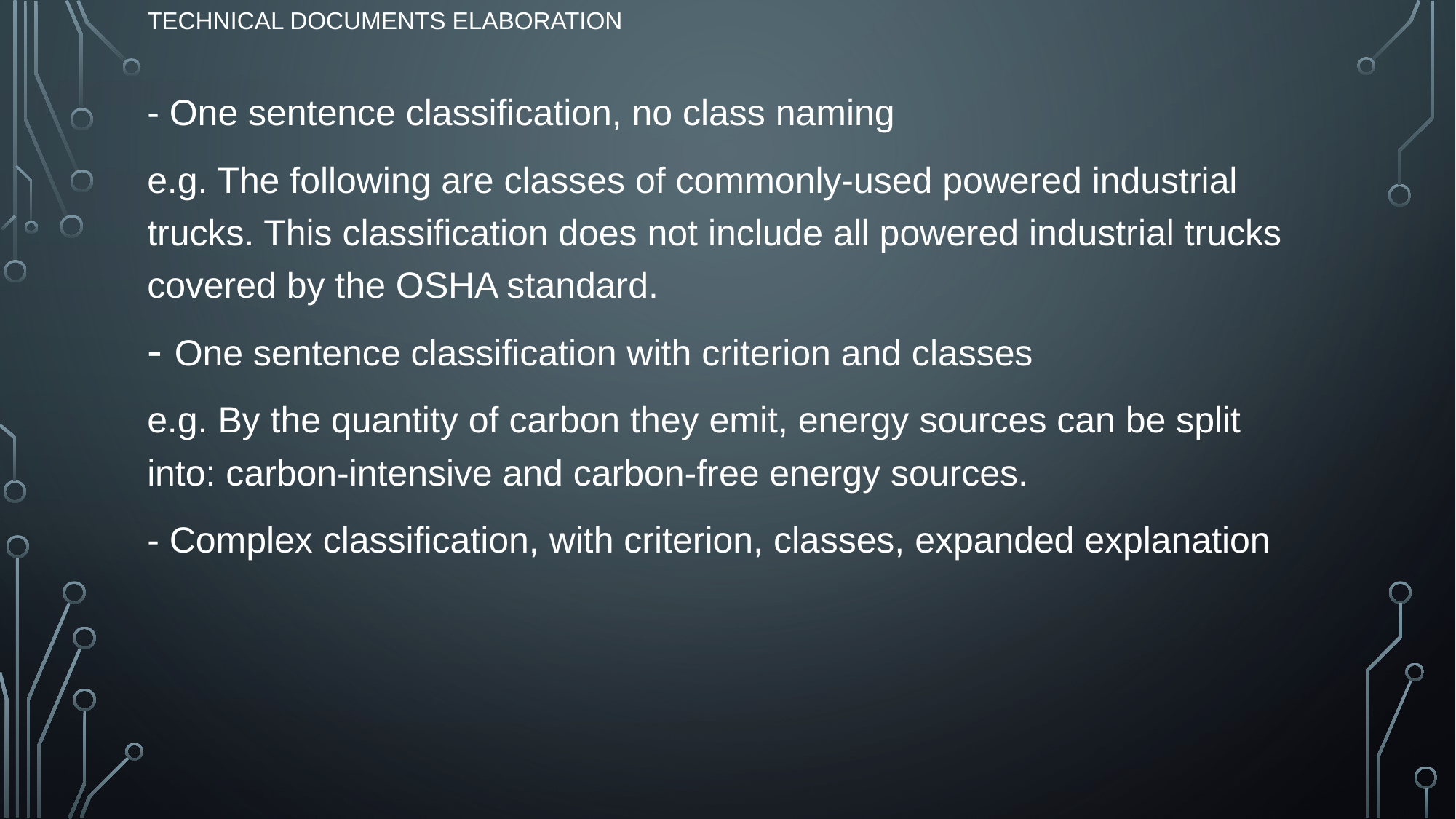

# TECHNICAL DOCUMENTS ELABORATION
- One sentence classification, no class naming
e.g. The following are classes of commonly-used powered industrial trucks. This classification does not include all powered industrial trucks covered by the OSHA standard.
One sentence classification with criterion and classes
e.g. By the quantity of carbon they emit, energy sources can be split into: carbon-intensive and carbon-free energy sources.
- Complex classification, with criterion, classes, expanded explanation